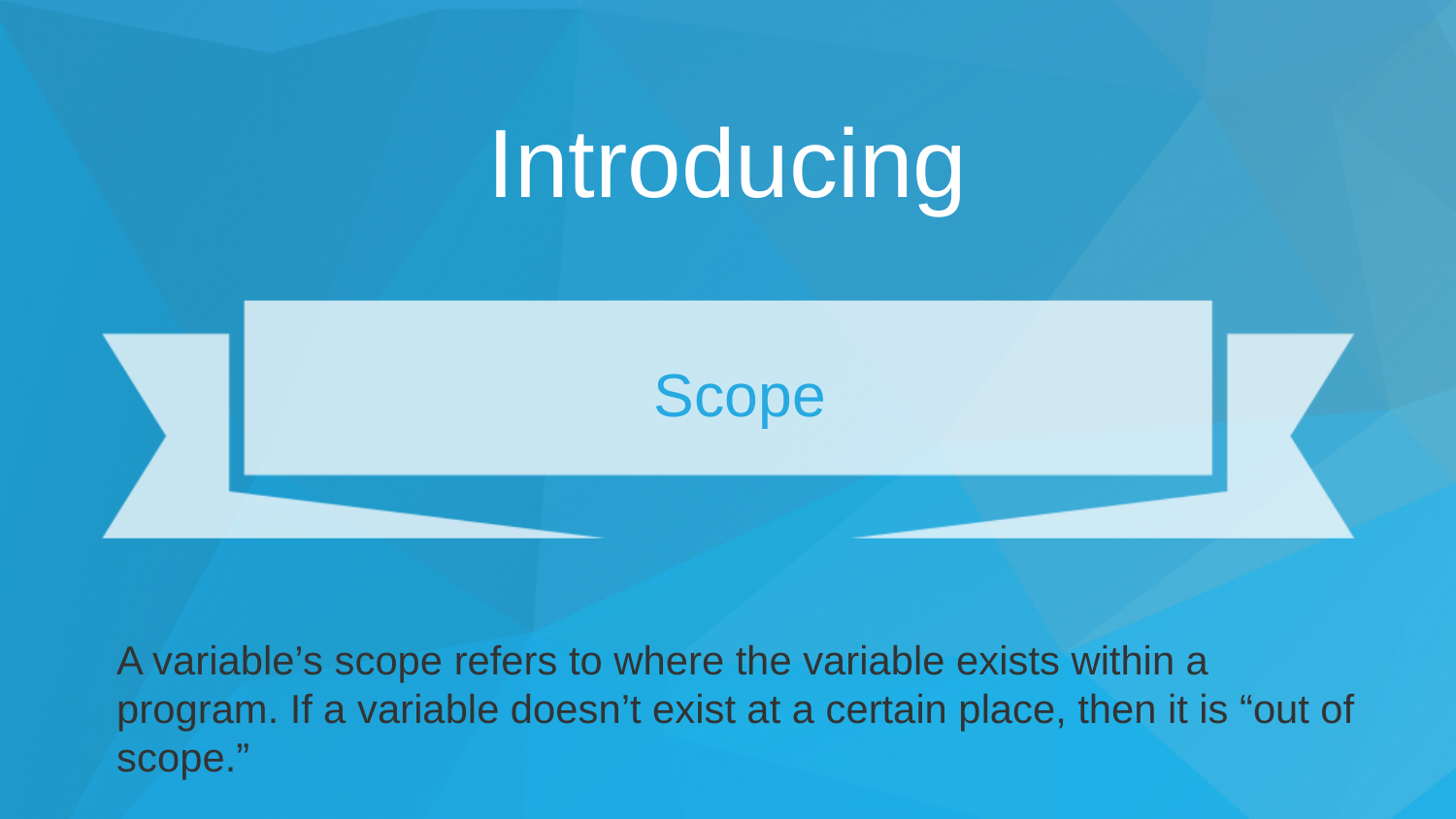

# Scope
A variable’s scope refers to where the variable exists within a program. If a variable doesn’t exist at a certain place, then it is “out of scope.”